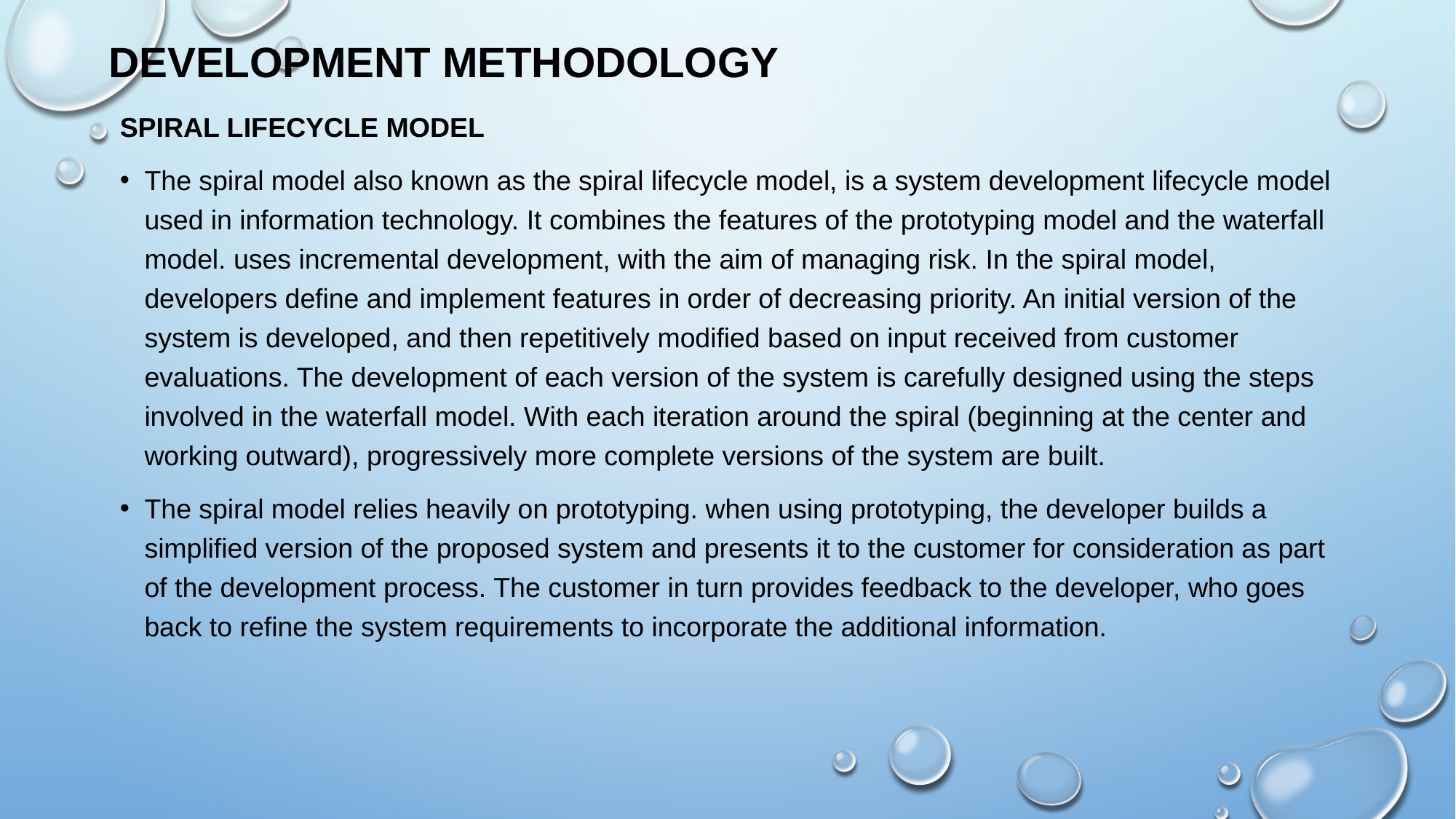

# DEVELOPMENT METHODOLOGY
Spiral Lifecycle Model
The spiral model also known as the spiral lifecycle model, is a system development lifecycle model used in information technology. It combines the features of the prototyping model and the waterfall model. uses incremental development, with the aim of managing risk. In the spiral model, developers define and implement features in order of decreasing priority. An initial version of the system is developed, and then repetitively modified based on input received from customer evaluations. The development of each version of the system is carefully designed using the steps involved in the waterfall model. With each iteration around the spiral (beginning at the center and working outward), progressively more complete versions of the system are built.
The spiral model relies heavily on prototyping. when using prototyping, the developer builds a simplified version of the proposed system and presents it to the customer for consideration as part of the development process. The customer in turn provides feedback to the developer, who goes back to refine the system requirements to incorporate the additional information.